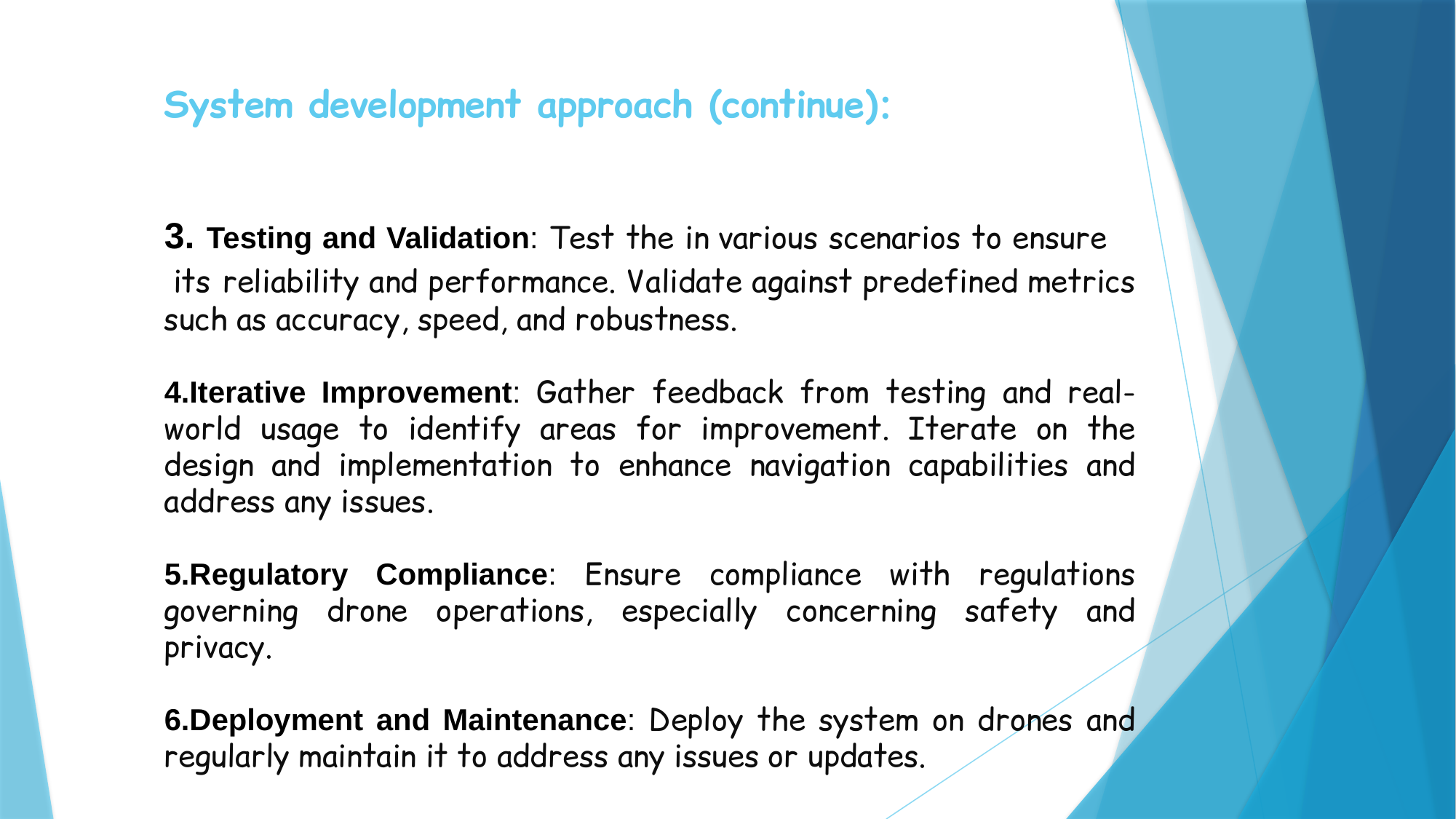

System development approach (continue):

3. Testing and Validation: Test the in various scenarios to ensure     its reliability and performance. Validate against predefined metrics such as accuracy, speed, and robustness.

4.Iterative Improvement: Gather feedback from testing and real-world usage to identify areas for improvement. Iterate on the design and implementation to enhance navigation capabilities and address any issues.

5.Regulatory Compliance: Ensure compliance with regulations governing drone operations, especially concerning safety and privacy.

6.Deployment and Maintenance: Deploy the system on drones and regularly maintain it to address any issues or updates.